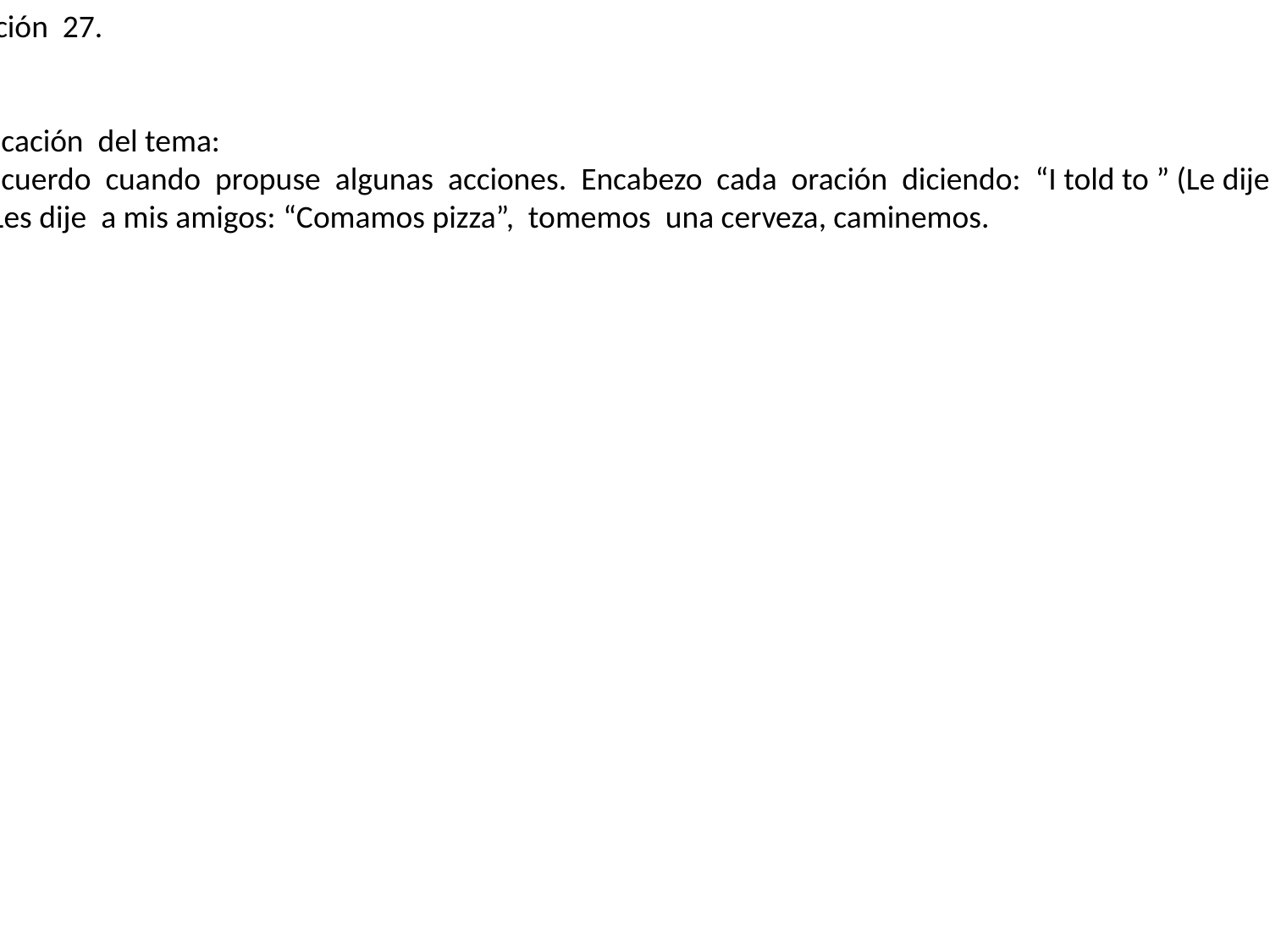

Lección  27.

Aplicación  del tema:
- Recuerdo  cuando  propuse  algunas  acciones.  Encabezo  cada  oración  diciendo:  “I told to ” (Le dije a )
Ej: Les dije  a mis amigos: “Comamos pizza”,  tomemos  una cerveza, caminemos.

#